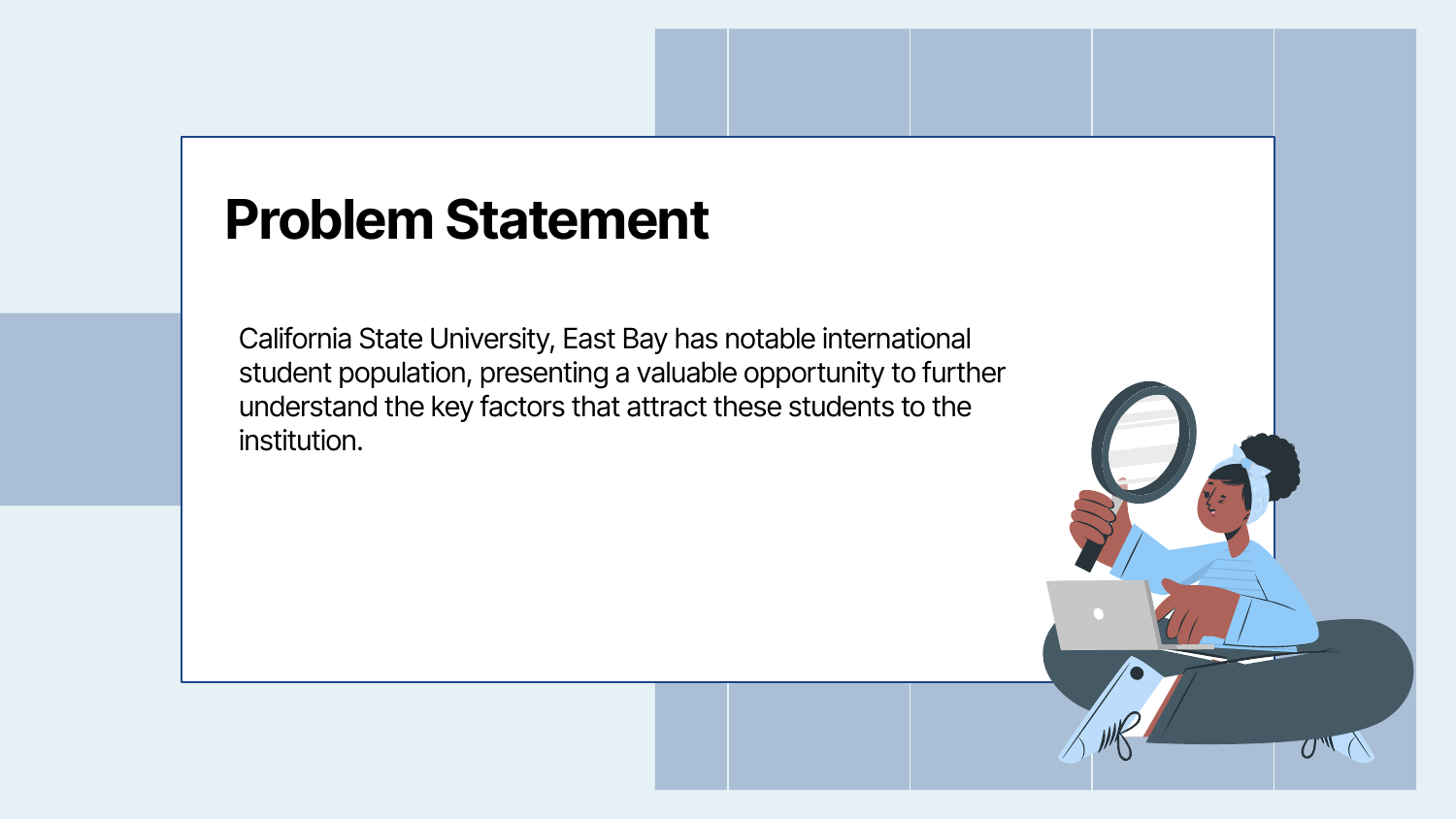

# Problem Statement
California State University, East Bay has notable international student population, presenting a valuable opportunity to further understand the key factors that attract these students to the institution.